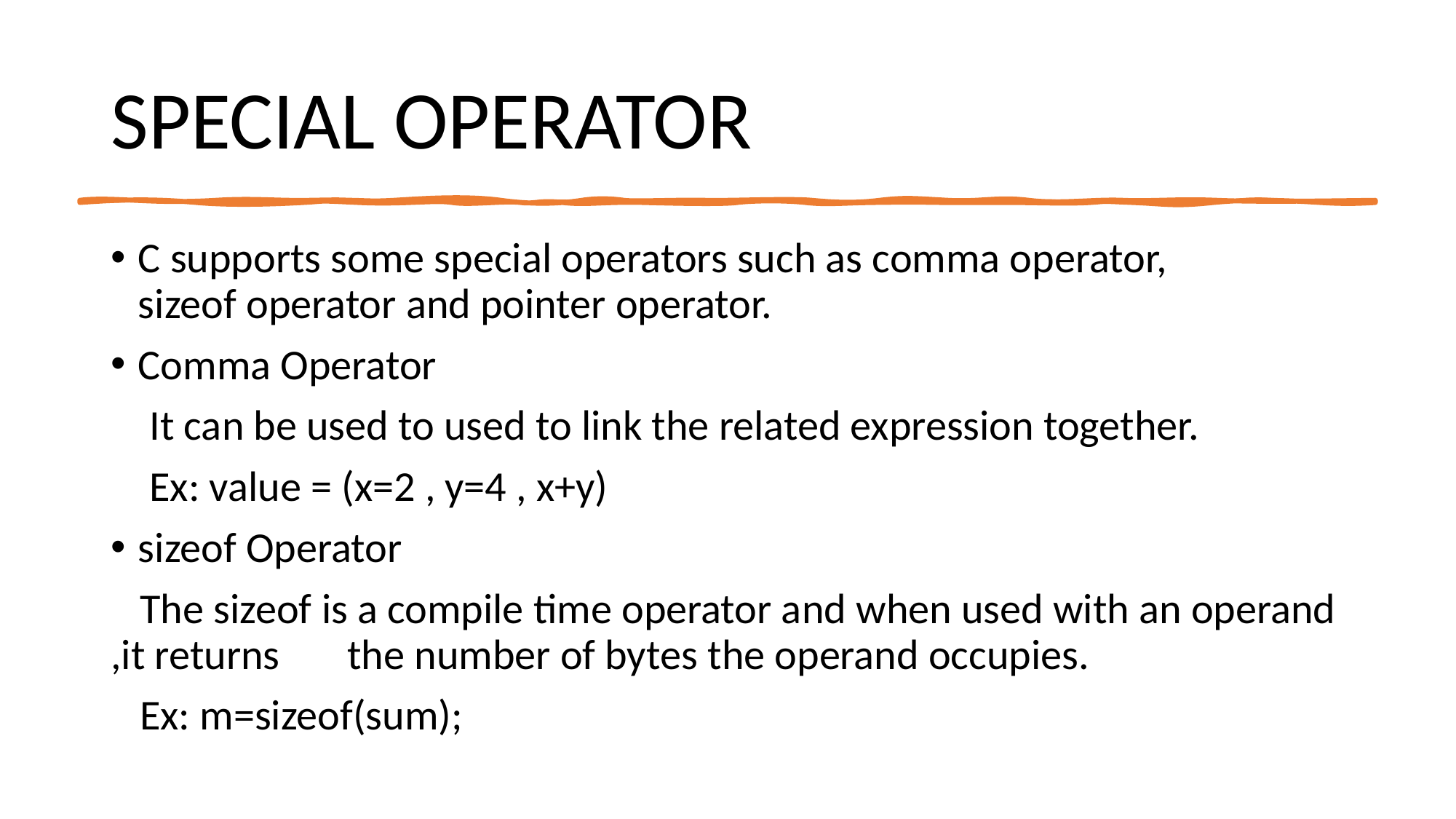

# SPECIAL OPERATOR

C supports some special operators such as comma operator, sizeof operator and pointer operator.
Comma Operator
    It can be used to used to link the related expression together.
    Ex: value = (x=2 , y=4 , x+y)
sizeof Operator
   The sizeof is a compile time operator and when used with an operand ,it returns       the number of bytes the operand occupies.
   Ex: m=sizeof(sum);